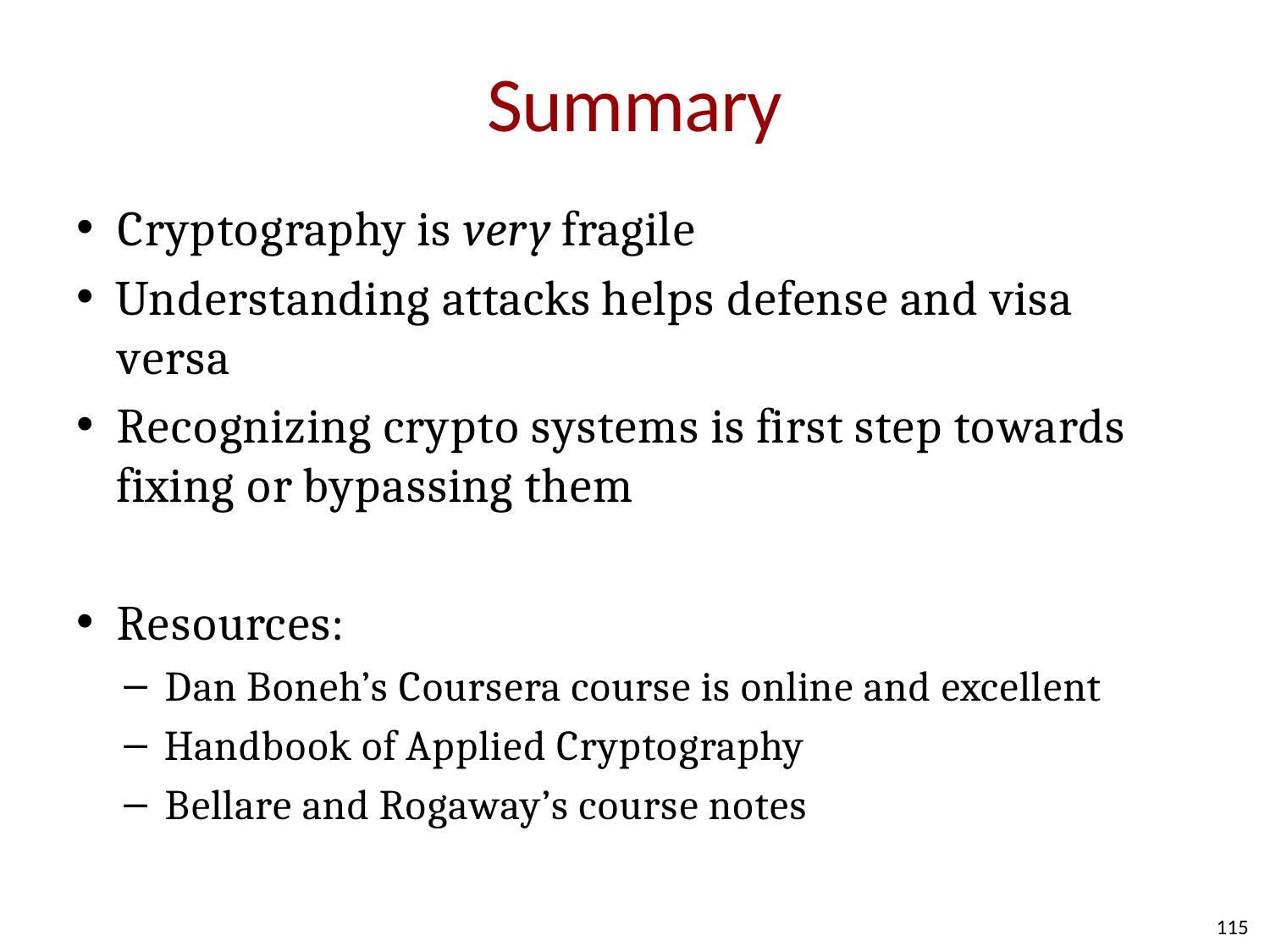

# Summary
Cryptography is very fragile
Understanding attacks helps defense and visa versa
Recognizing crypto systems is first step towards fixing or bypassing them

Resources:
Dan Boneh’s Coursera course is online and excellent
Handbook of Applied Cryptography
Bellare and Rogaway’s course notes
115